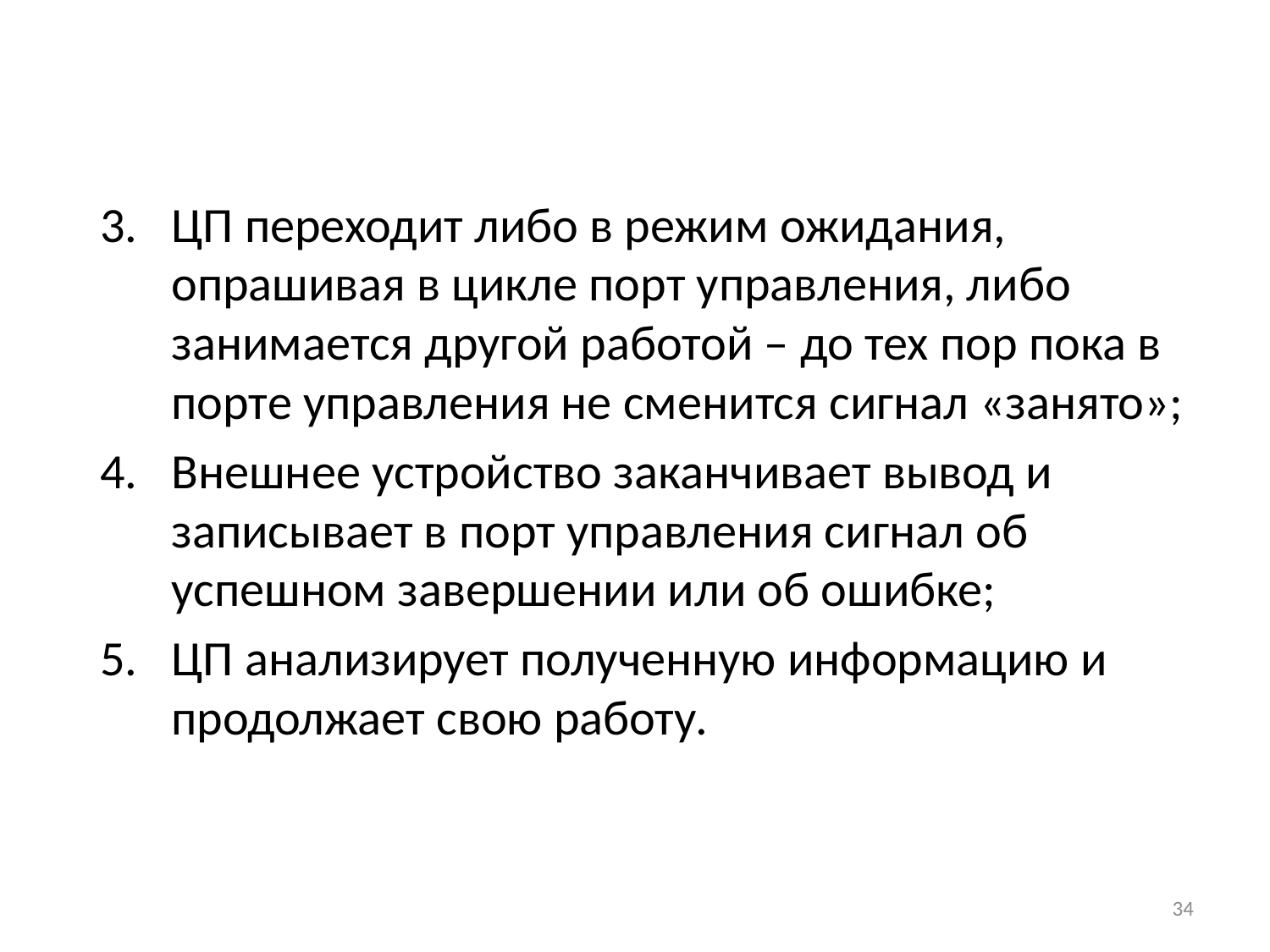

#
ЦП переходит либо в режим ожидания, опрашивая в цикле порт управления, либо занимается другой работой – до тех пор пока в порте управления не сменится сигнал «занято»;
Внешнее устройство заканчивает вывод и записывает в порт управления сигнал об успешном завершении или об ошибке;
ЦП анализирует полученную информацию и продолжает свою работу.

34